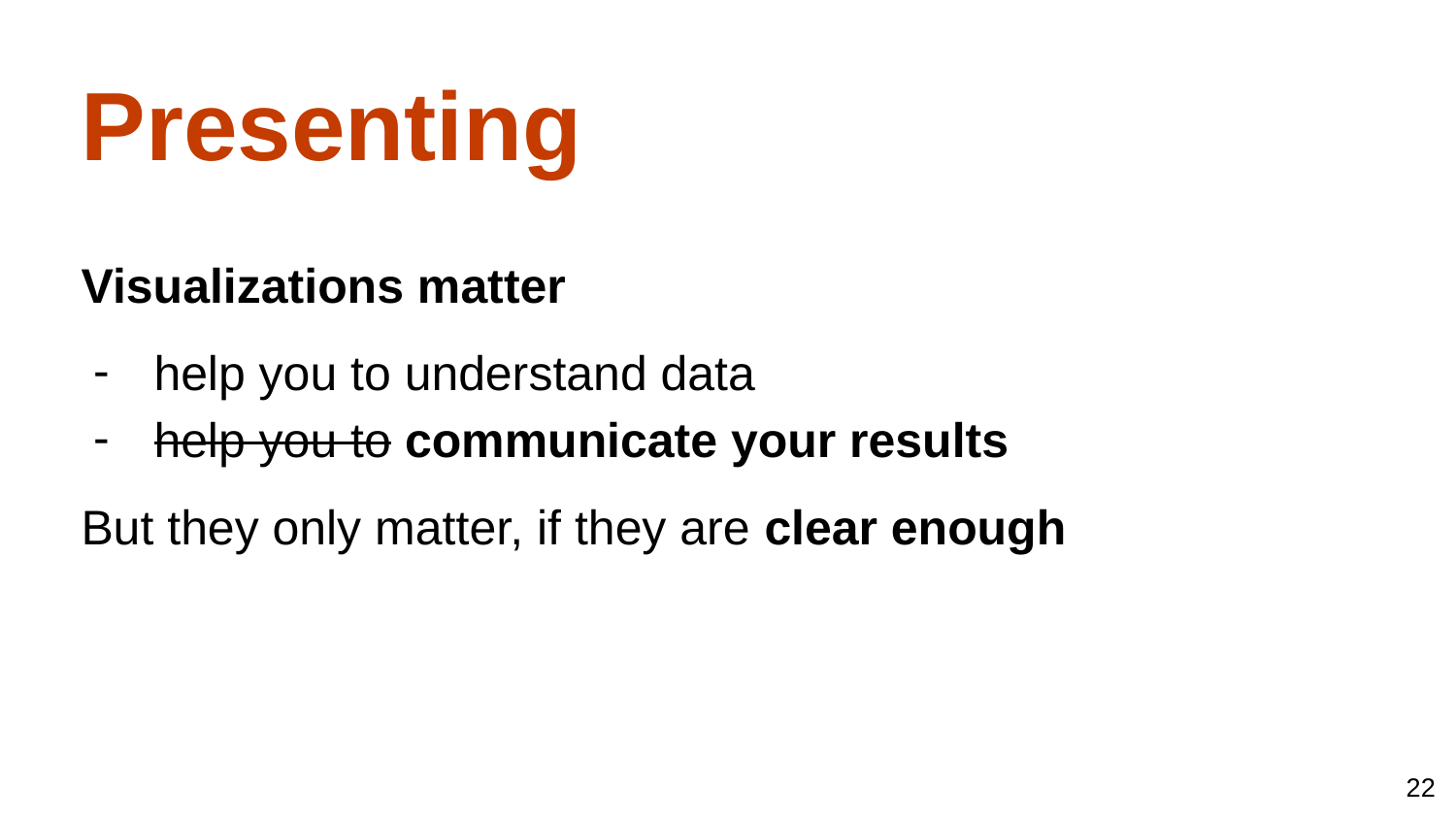

Presenting
Visualizations matter
help you to understand data
help you to communicate your results
But they only matter, if they are clear enough

22